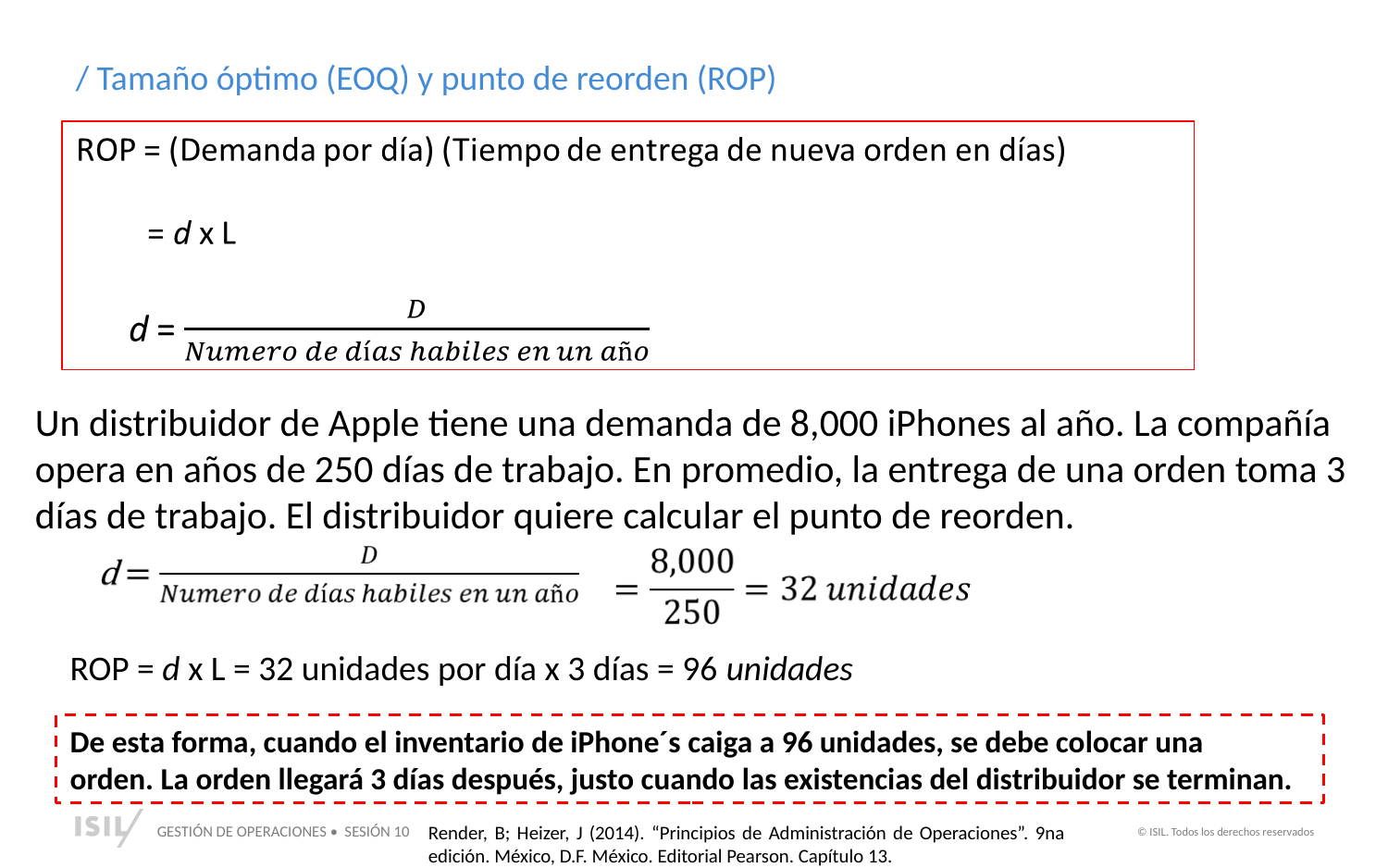

/ Tamaño óptimo (EOQ) y punto de reorden (ROP)

Un distribuidor de Apple tiene una demanda de 8,000 iPhones al año. La compañía opera en años de 250 días de trabajo. En promedio, la entrega de una orden toma 3 días de trabajo. El distribuidor quiere calcular el punto de reorden.

ROP = d x L = 32 unidades por día x 3 días = 96 unidades
De esta forma, cuando el inventario de iPhone´s caiga a 96 unidades, se debe colocar una
orden. La orden llegará 3 días después, justo cuando las existencias del distribuidor se terminan.
Render, B; Heizer, J (2014). “Principios de Administración de Operaciones”. 9na edición. México, D.F. México. Editorial Pearson. Capítulo 13.